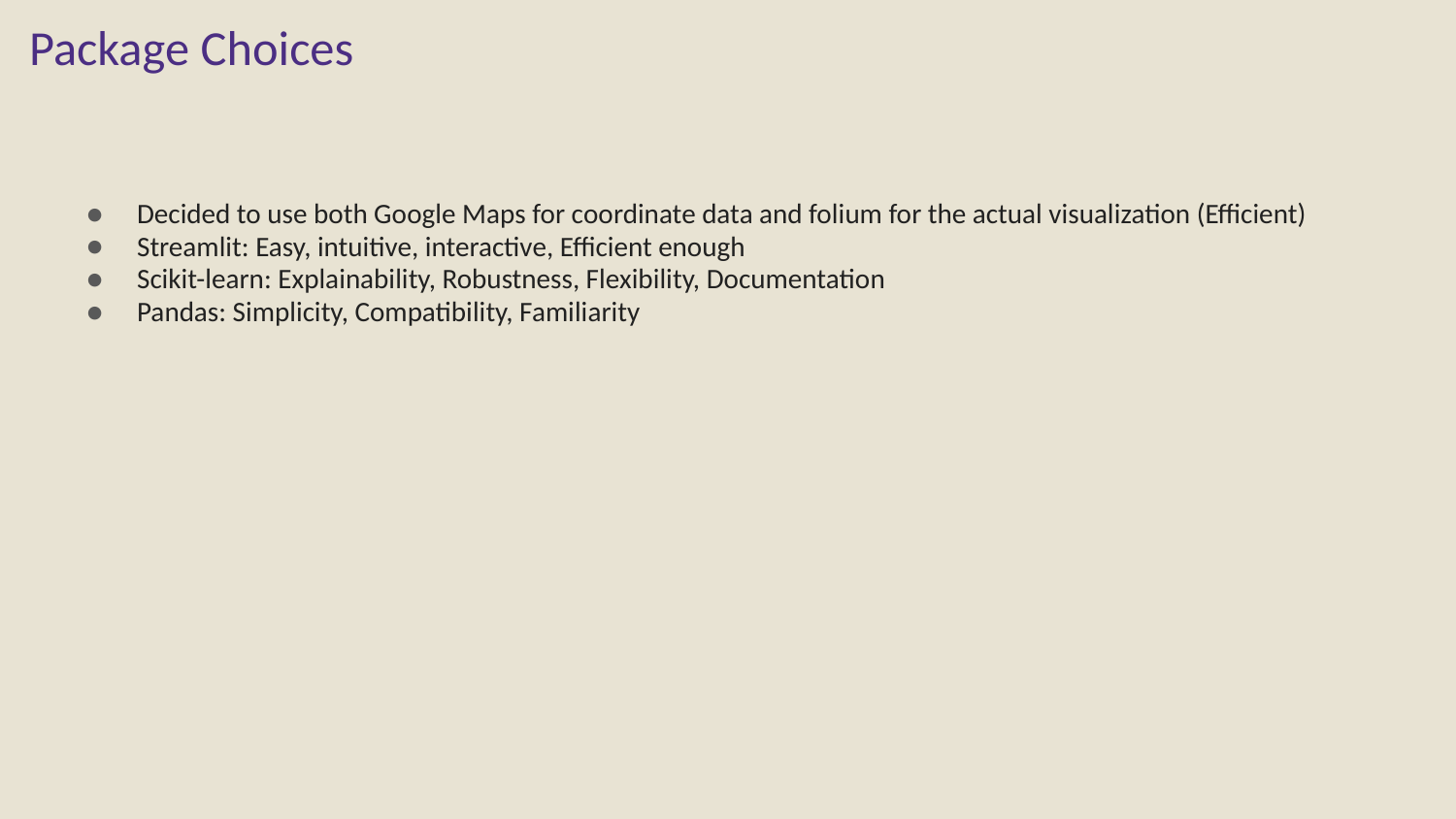

# Package Choices
Decided to use both Google Maps for coordinate data and folium for the actual visualization (Efficient)
Streamlit: Easy, intuitive, interactive, Efficient enough
Scikit-learn: Explainability, Robustness, Flexibility, Documentation
Pandas: Simplicity, Compatibility, Familiarity